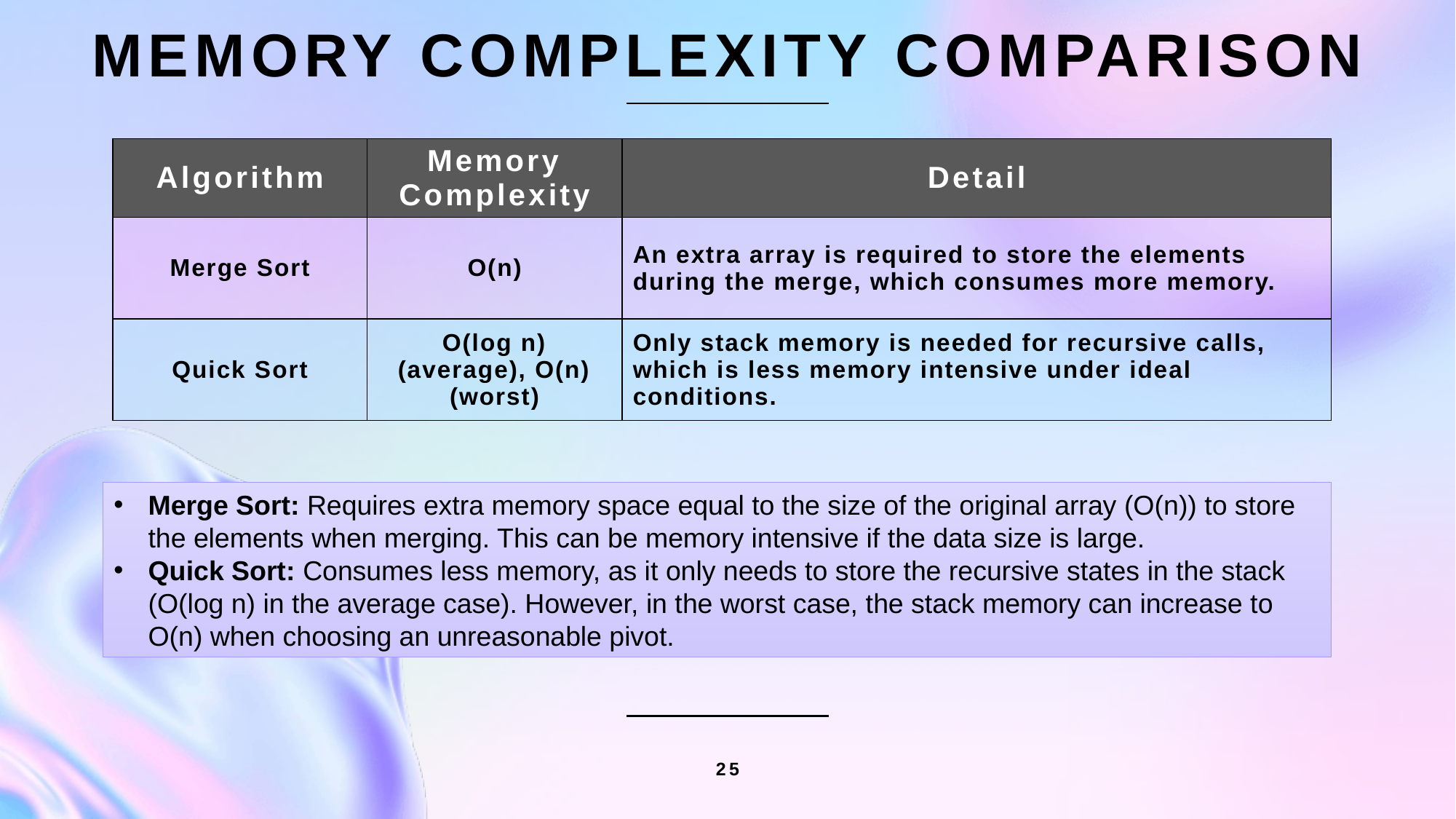

# Memory Complexity Comparison
| Algorithm | Memory Complexity | Detail |
| --- | --- | --- |
| Merge Sort | O(n) | An extra array is required to store the elements during the merge, which consumes more memory. |
| Quick Sort | O(log n) (average), O(n) (worst) | Only stack memory is needed for recursive calls, which is less memory intensive under ideal conditions. |
Merge Sort: Requires extra memory space equal to the size of the original array (O(n)) to store the elements when merging. This can be memory intensive if the data size is large.
Quick Sort: Consumes less memory, as it only needs to store the recursive states in the stack (O(log n) in the average case). However, in the worst case, the stack memory can increase to O(n) when choosing an unreasonable pivot.
25